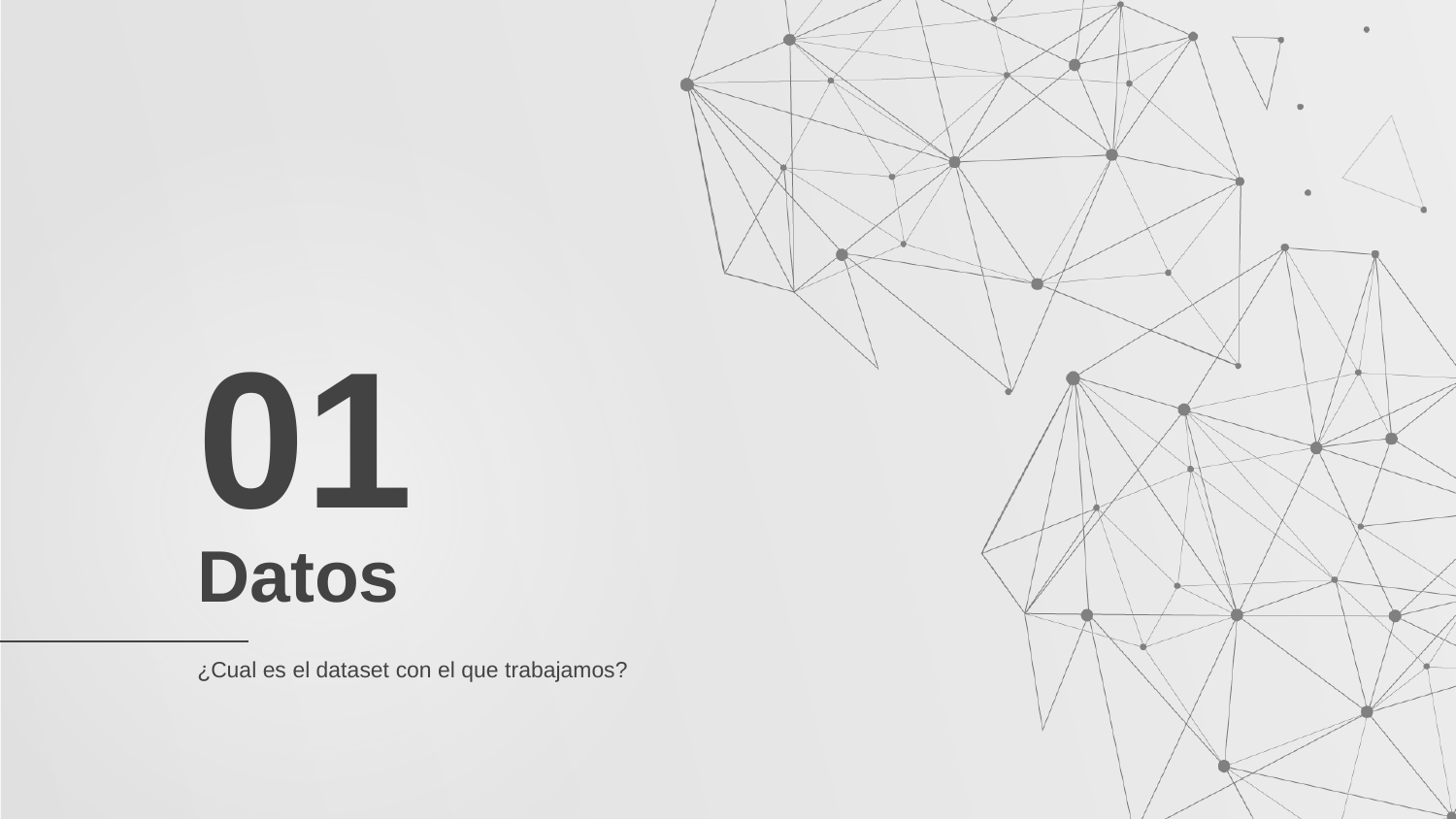

01
# Datos
¿Cual es el dataset con el que trabajamos?